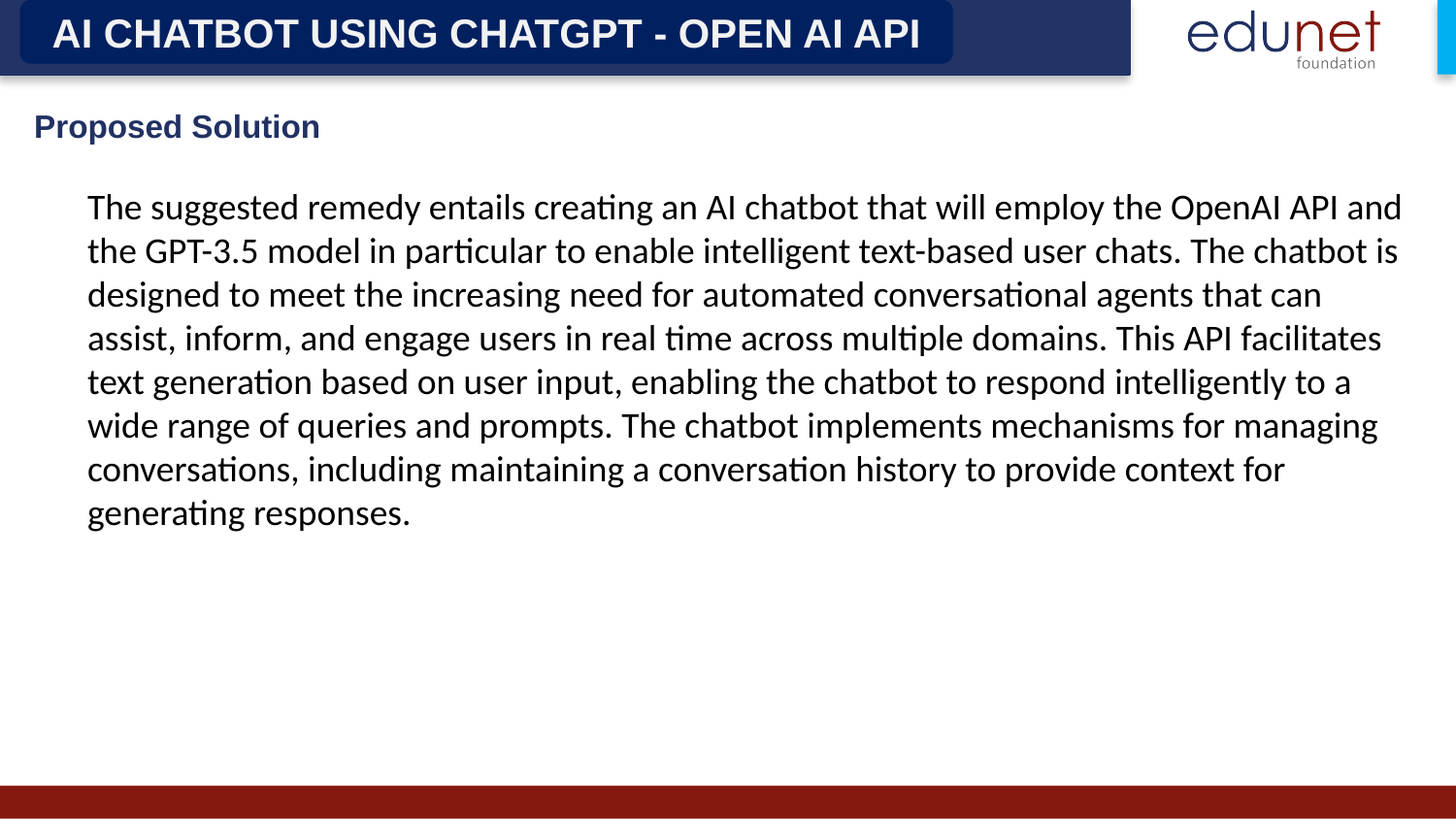

AI CHATBOT USING CHATGPT - OPEN AI API
Proposed Solution
The suggested remedy entails creating an AI chatbot that will employ the OpenAI API and the GPT-3.5 model in particular to enable intelligent text-based user chats. The chatbot is designed to meet the increasing need for automated conversational agents that can assist, inform, and engage users in real time across multiple domains. This API facilitates text generation based on user input, enabling the chatbot to respond intelligently to a wide range of queries and prompts. The chatbot implements mechanisms for managing conversations, including maintaining a conversation history to provide context for generating responses.